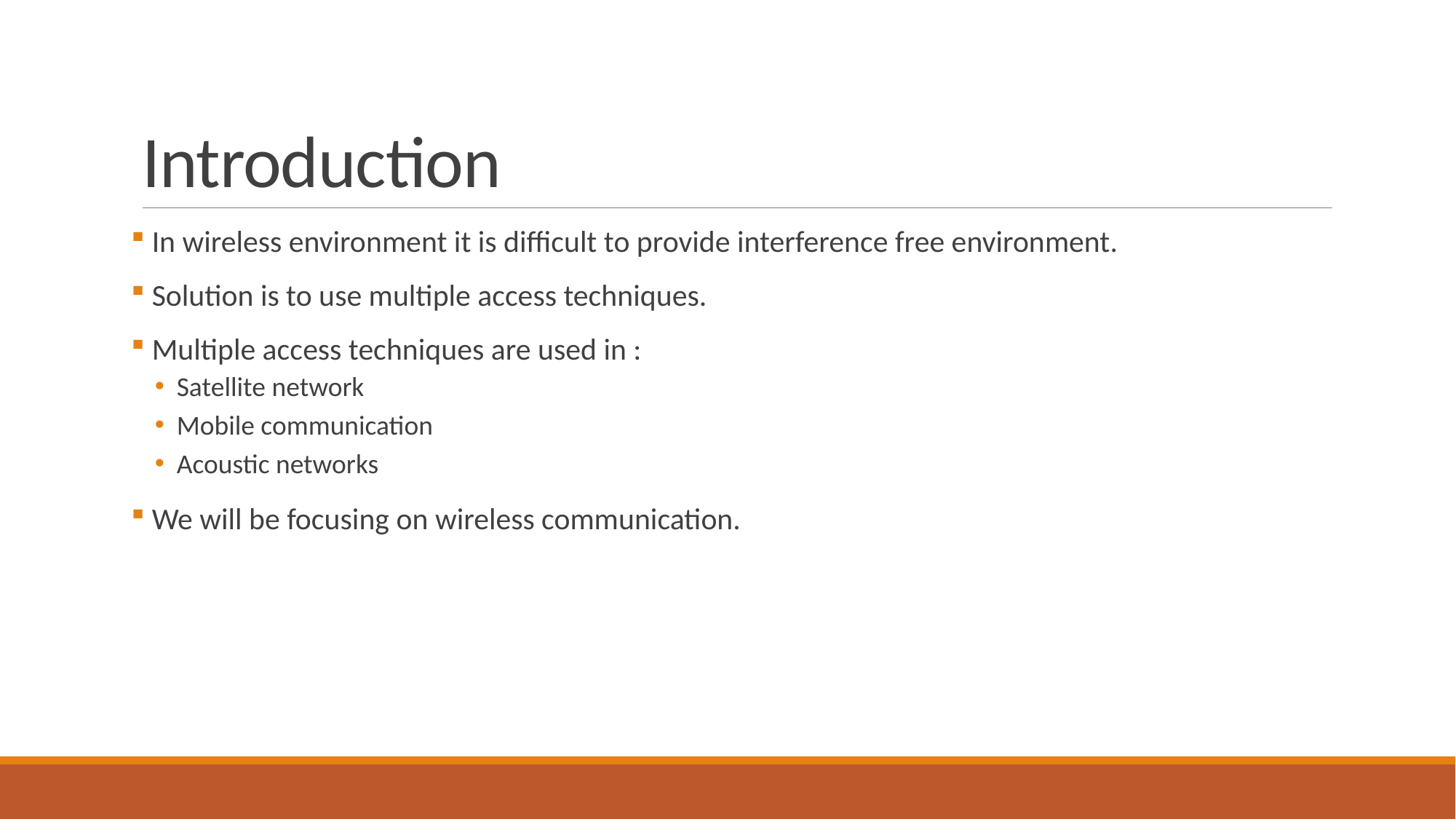

# Introduction
 In wireless environment it is difficult to provide interference free environment.
 Solution is to use multiple access techniques.
 Multiple access techniques are used in :
Satellite network
Mobile communication
Acoustic networks
 We will be focusing on wireless communication.